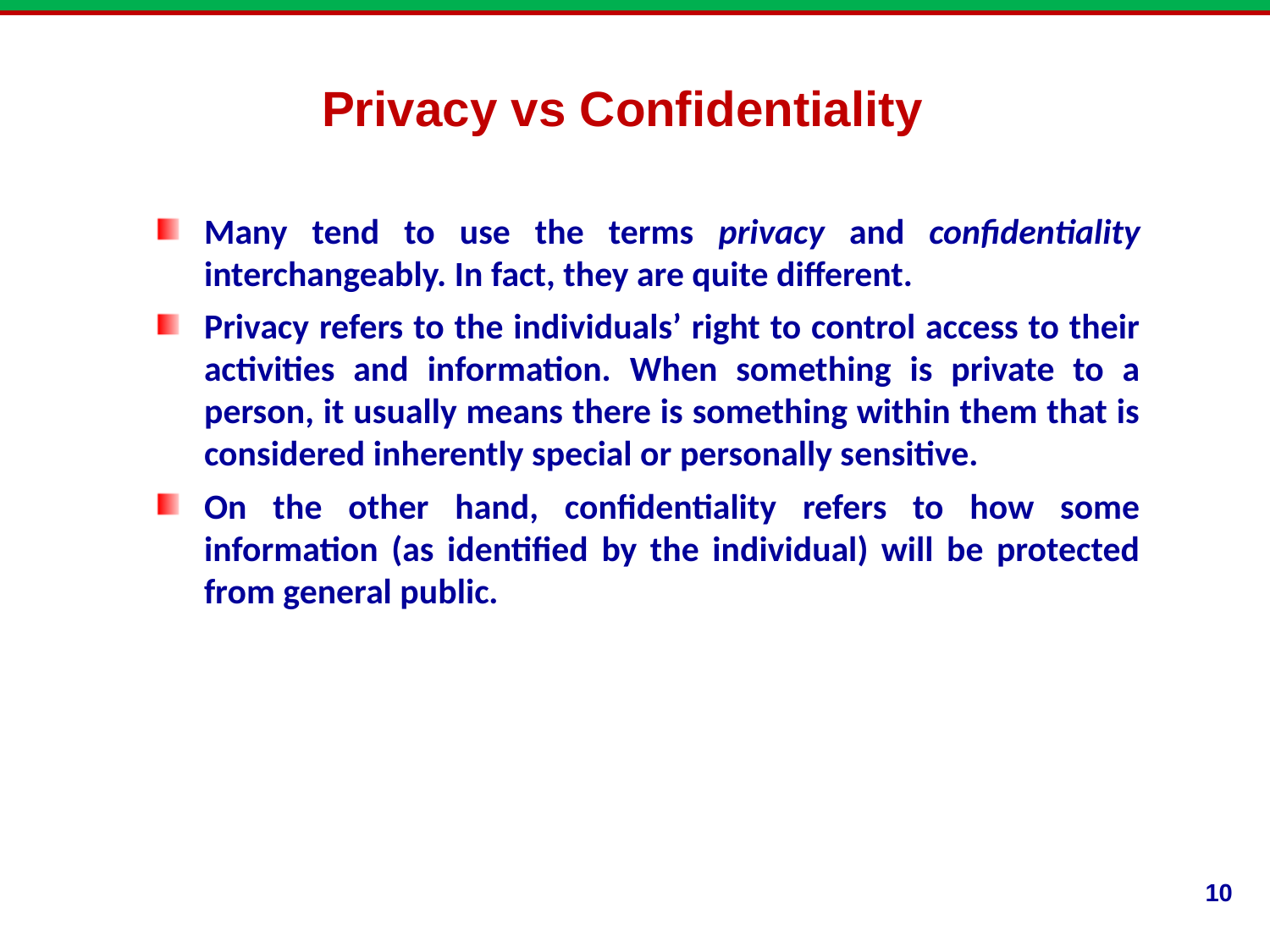

Privacy vs Confidentiality
Many tend to use the terms privacy and confidentiality interchangeably. In fact, they are quite different.
Privacy refers to the individuals’ right to control access to their activities and information. When something is private to a person, it usually means there is something within them that is considered inherently special or personally sensitive.
On the other hand, confidentiality refers to how some information (as identified by the individual) will be protected from general public.
10